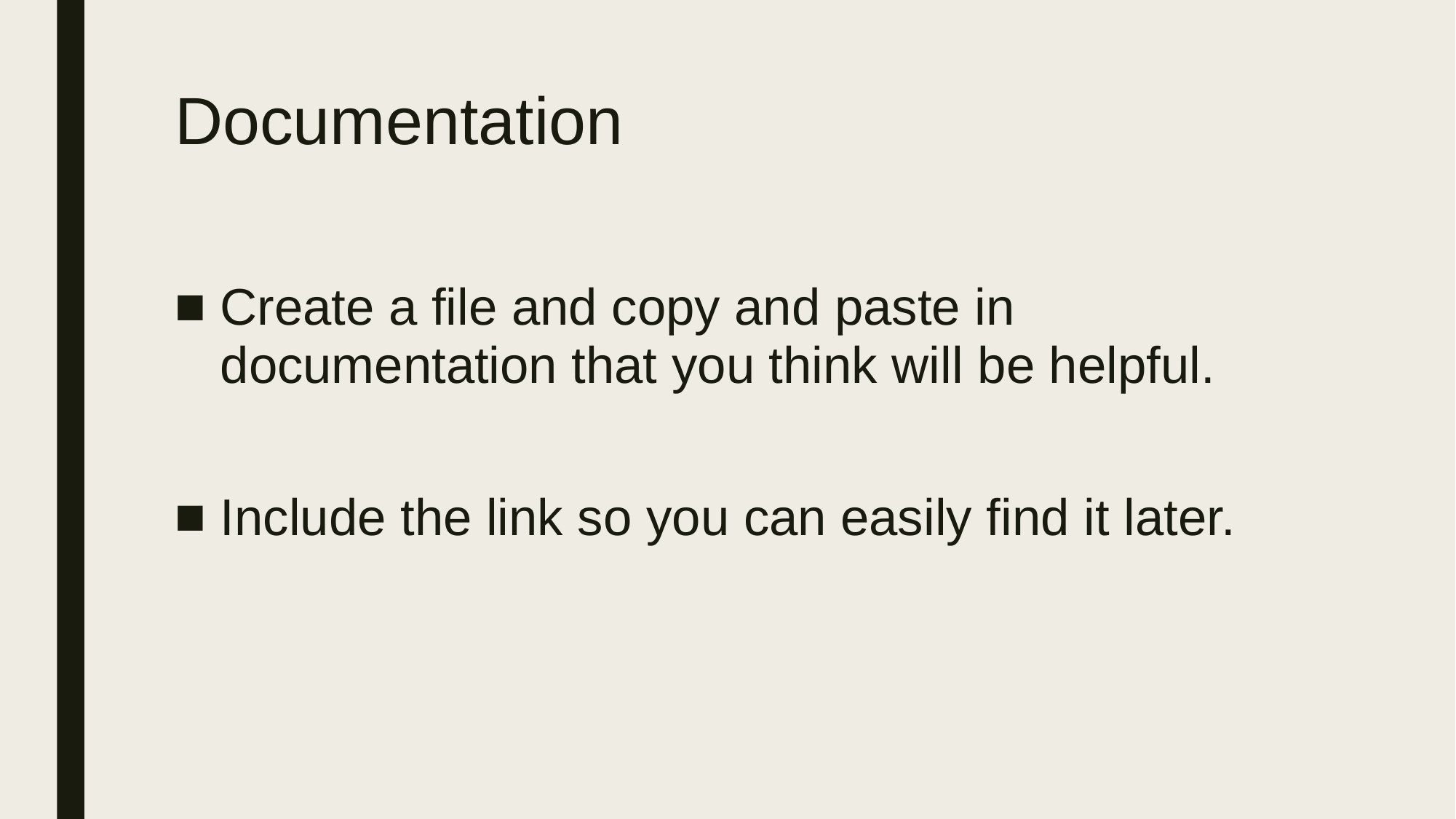

# Documentation
Create a file and copy and paste in documentation that you think will be helpful.

Include the link so you can easily find it later.